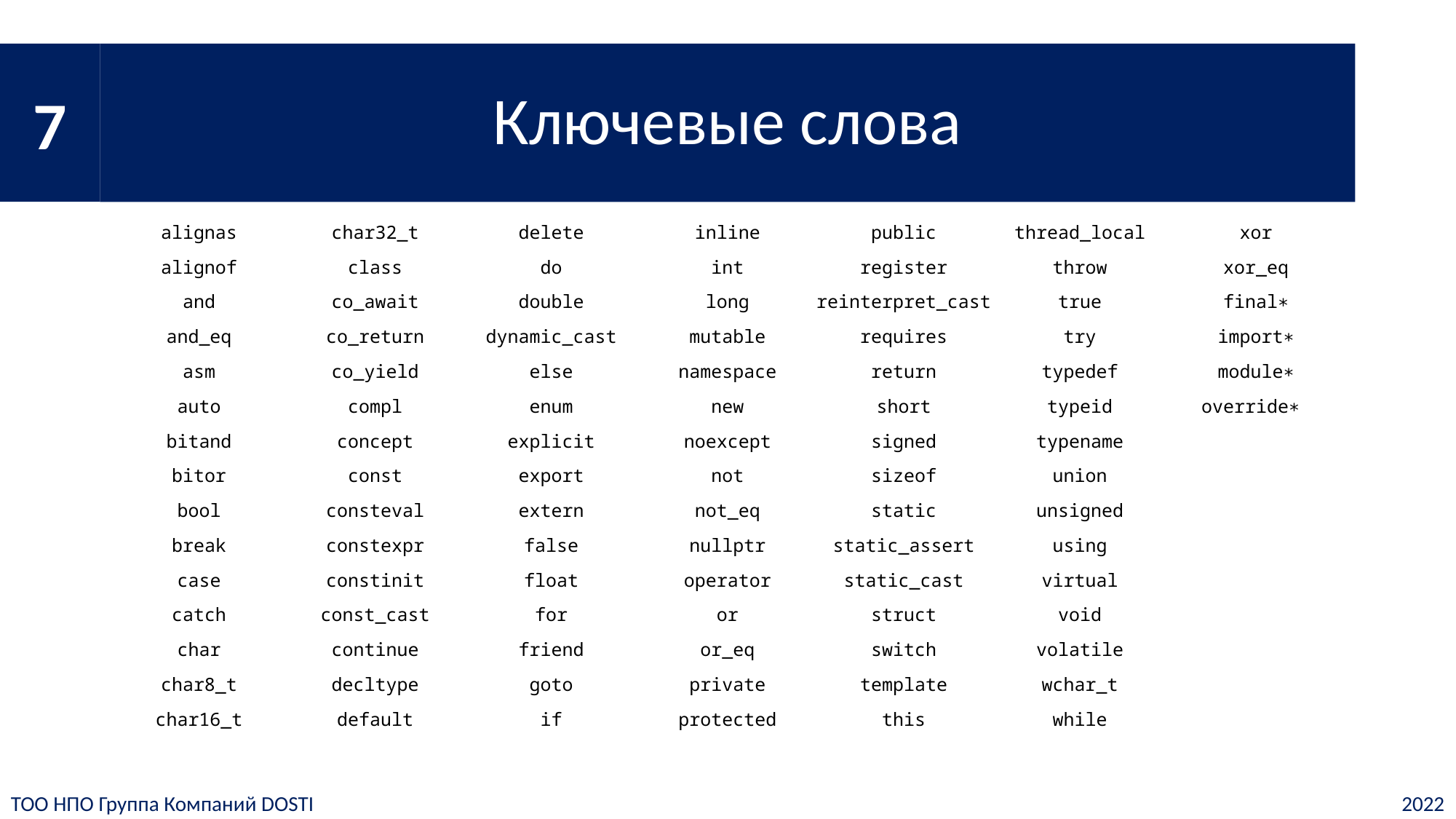

7
# Ключевые слова
alignas
alignof
and
and_eq
asm
auto
bitand
bitor
bool
break
case
catch
char
char8_t
char16_t
char32_t
class
co_await
co_return
co_yield
compl
concept
const
consteval
constexpr
constinit
const_cast
continue
decltype
default
delete
do
double
dynamic_cast
else
enum
explicit
export
extern
false
float
for
friend
goto
if
inline
int
long
mutable
namespace
new
noexcept
not
not_eq
nullptr
operator
or
or_eq
private
protected
public
register
reinterpret_cast
requires
return
short
signed
sizeof
static
static_assert
static_cast
struct
switch
template
this
thread_local
throw
true
try
typedef
typeid
typename
union
unsigned
using
virtual
void
volatile
wchar_t
while
xor
xor_eq
final∗
import∗
module∗
override∗
ТОО НПО Группа Компаний DOSTI
2022